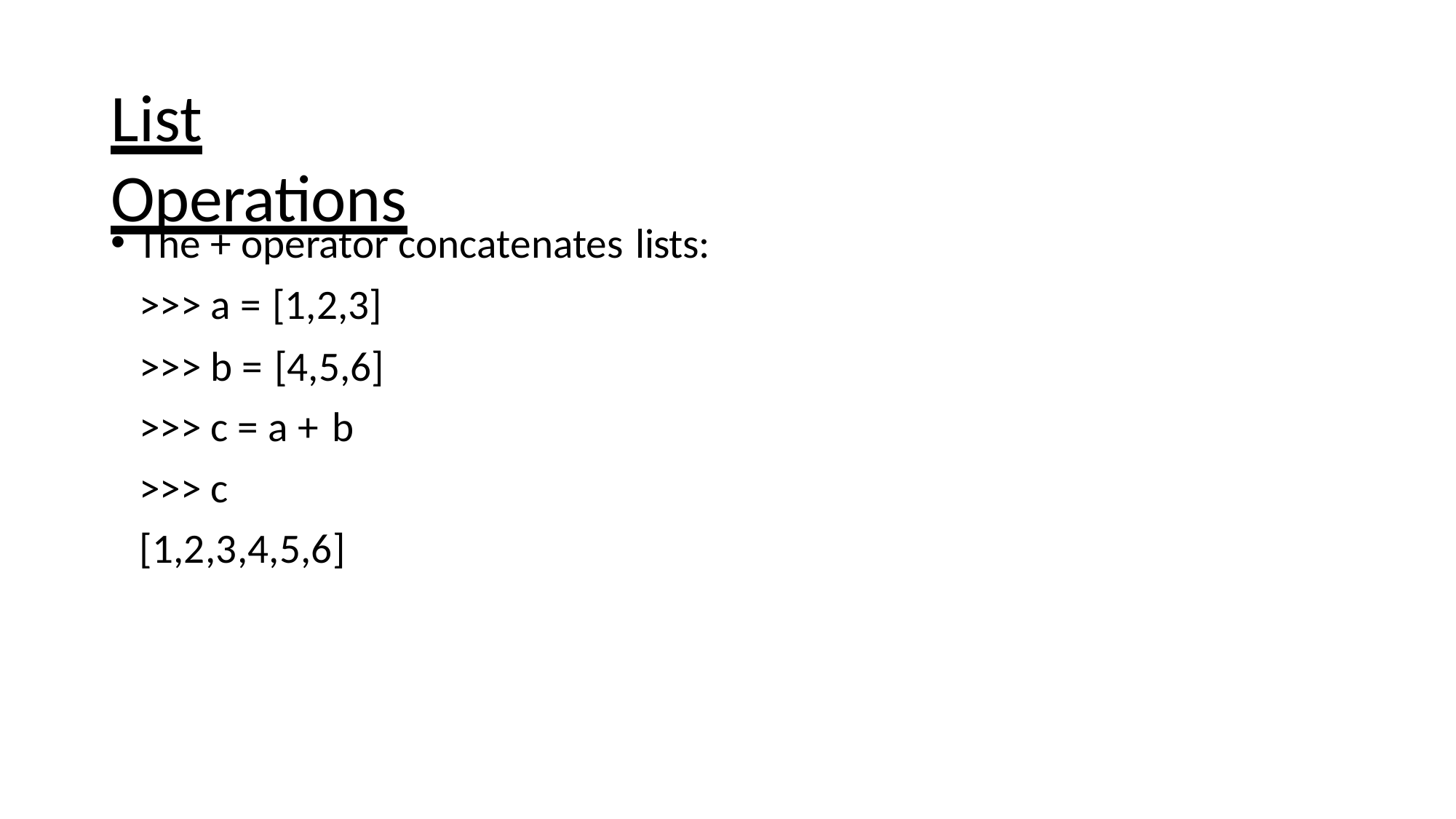

# List Operations
The + operator concatenates lists:
>>> a = [1,2,3]
>>> b = [4,5,6]
>>> c = a + b
>>> c  [1,2,3,4,5,6]